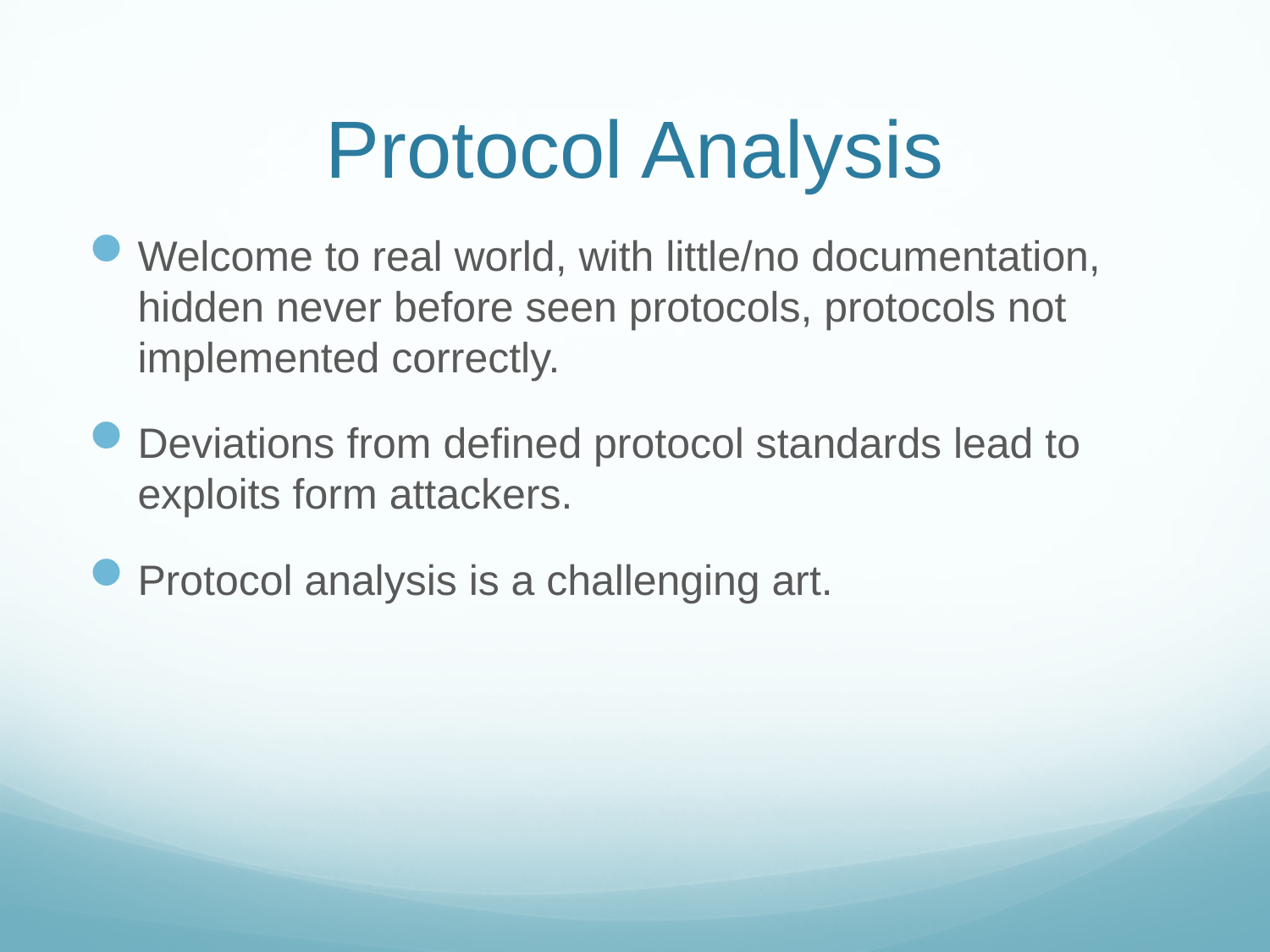

# Protocol Analysis
Welcome to real world, with little/no documentation, hidden never before seen protocols, protocols not implemented correctly.
Deviations from defined protocol standards lead to exploits form attackers.
Protocol analysis is a challenging art.